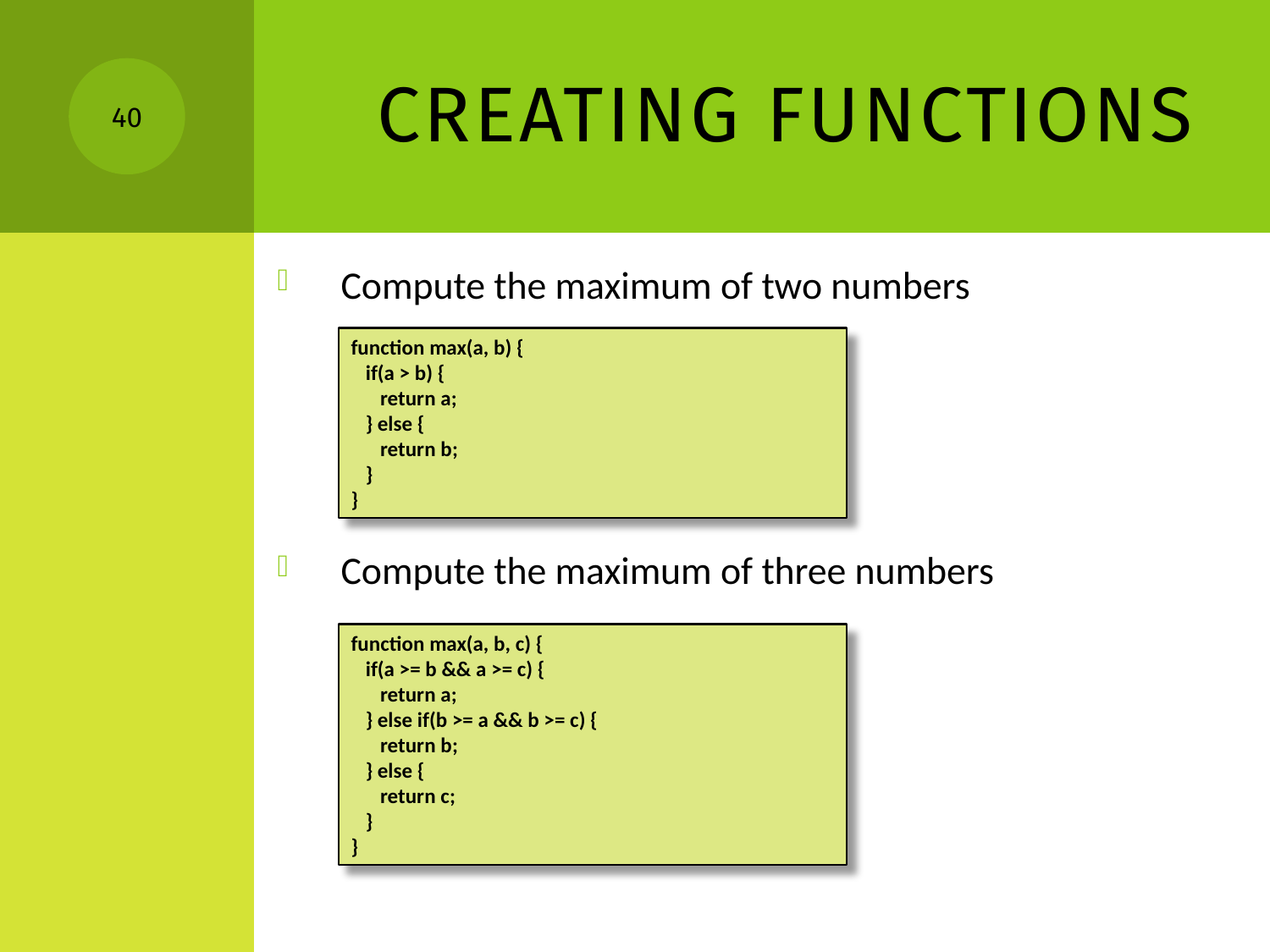

# Creating Functions
40
Compute the maximum of two numbers

Compute the maximum of three numbers

function max(a, b) {
   if(a > b) {
      return a;
   } else {
      return b;
   }
}
function max(a, b, c) {
   if(a >= b && a >= c) {
      return a;
   } else if(b >= a && b >= c) {
      return b;
   } else {
      return c;
   }
}